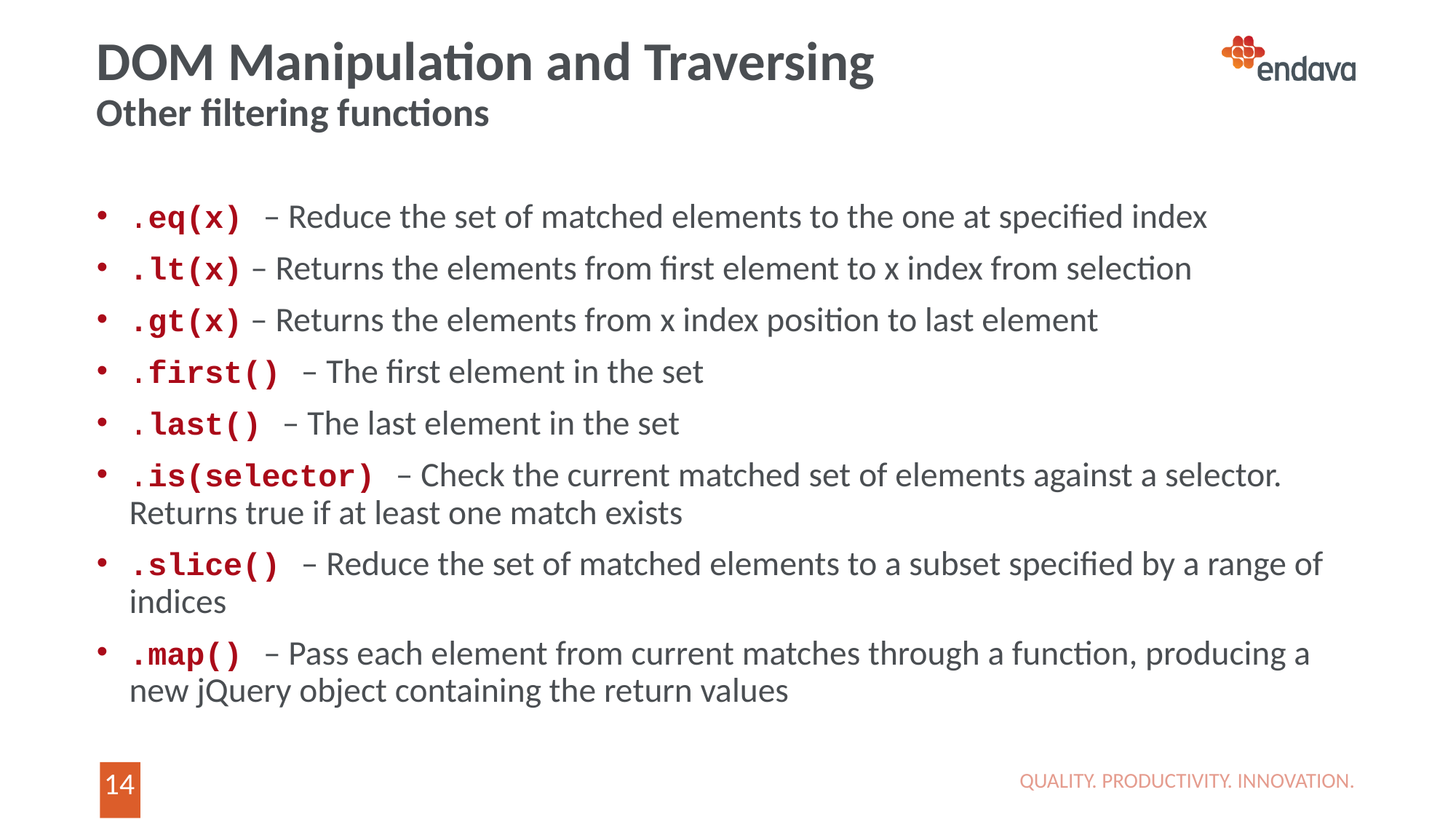

# DOM Manipulation and Traversing Other filtering functions
.eq(x) – Reduce the set of matched elements to the one at specified index
.lt(x) – Returns the elements from first element to x index from selection
.gt(x) – Returns the elements from x index position to last element
.first() – The first element in the set
.last() – The last element in the set
.is(selector) – Check the current matched set of elements against a selector. Returns true if at least one match exists
.slice() – Reduce the set of matched elements to a subset specified by a range of indices
.map() – Pass each element from current matches through a function, producing a new jQuery object containing the return values
QUALITY. PRODUCTIVITY. INNOVATION.